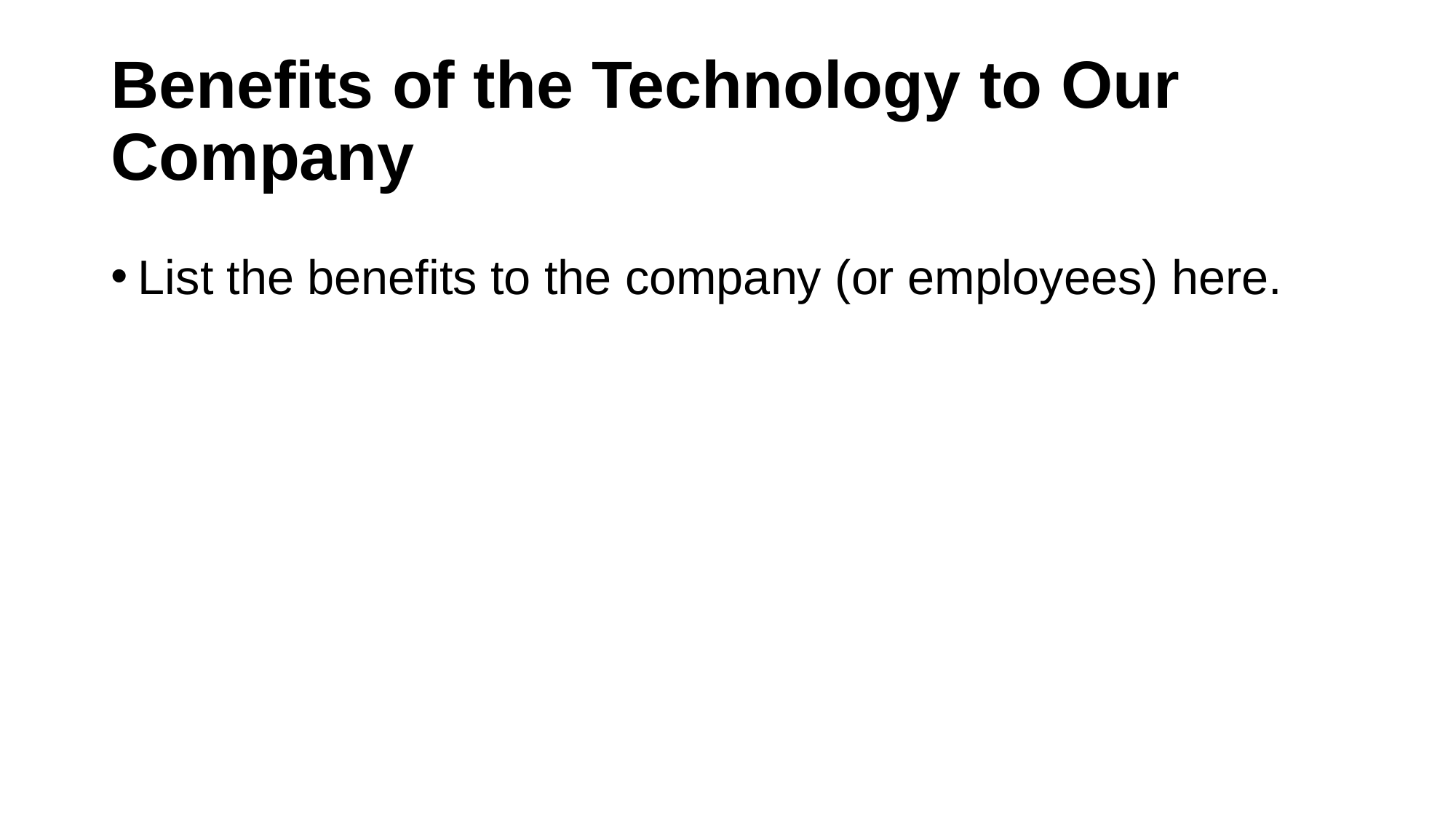

# Benefits of the Technology to Our Company
List the benefits to the company (or employees) here.